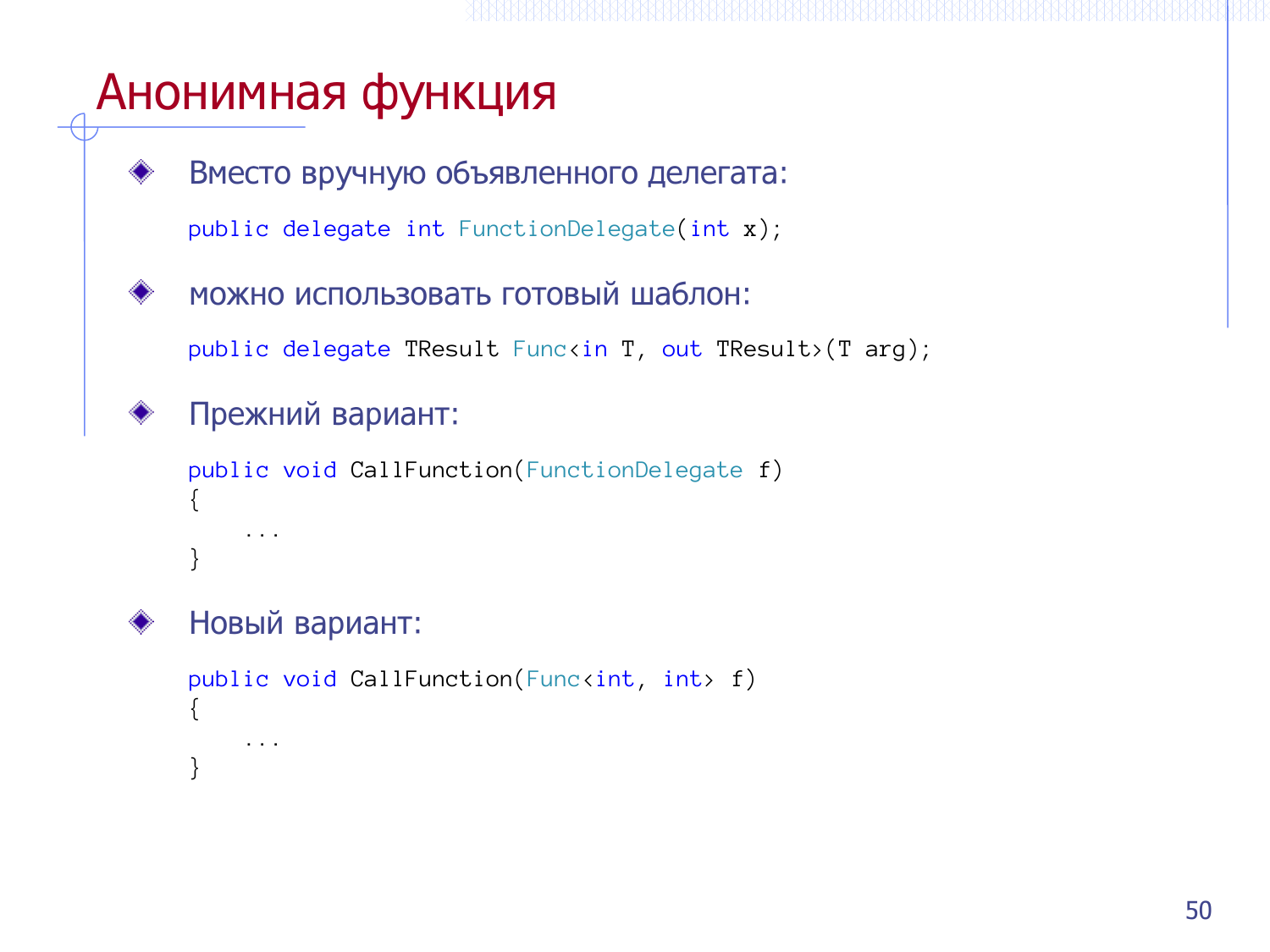

# Анонимная функция
Вместо вручную объявленного делегата:
public delegate int FunctionDelegate(int x);
можно использовать готовый шаблон:
public delegate TResult Func<in T, out TResult>(T arg);
Прежний вариант:
public void CallFunction(FunctionDelegate f)
{
    ...
}
Новый вариант:
public void CallFunction(Func<int, int> f)
{
    ...
}

50